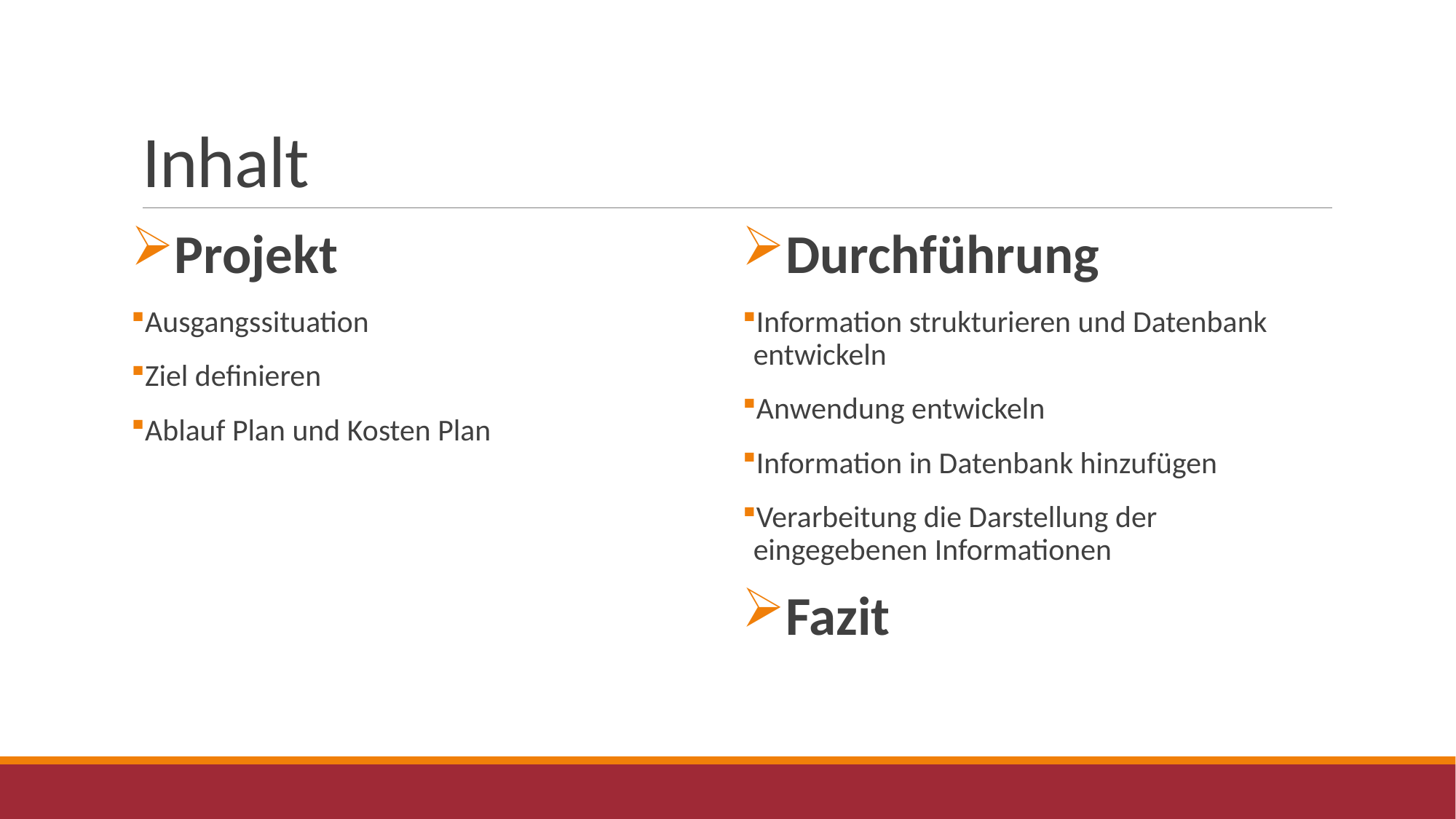

# Inhalt
Projekt
Ausgangssituation
Ziel definieren
Ablauf Plan und Kosten Plan

Durchführung
Information strukturieren und Datenbank entwickeln
Anwendung entwickeln
Information in Datenbank hinzufügen
Verarbeitung die Darstellung der eingegebenen Informationen
Fazit